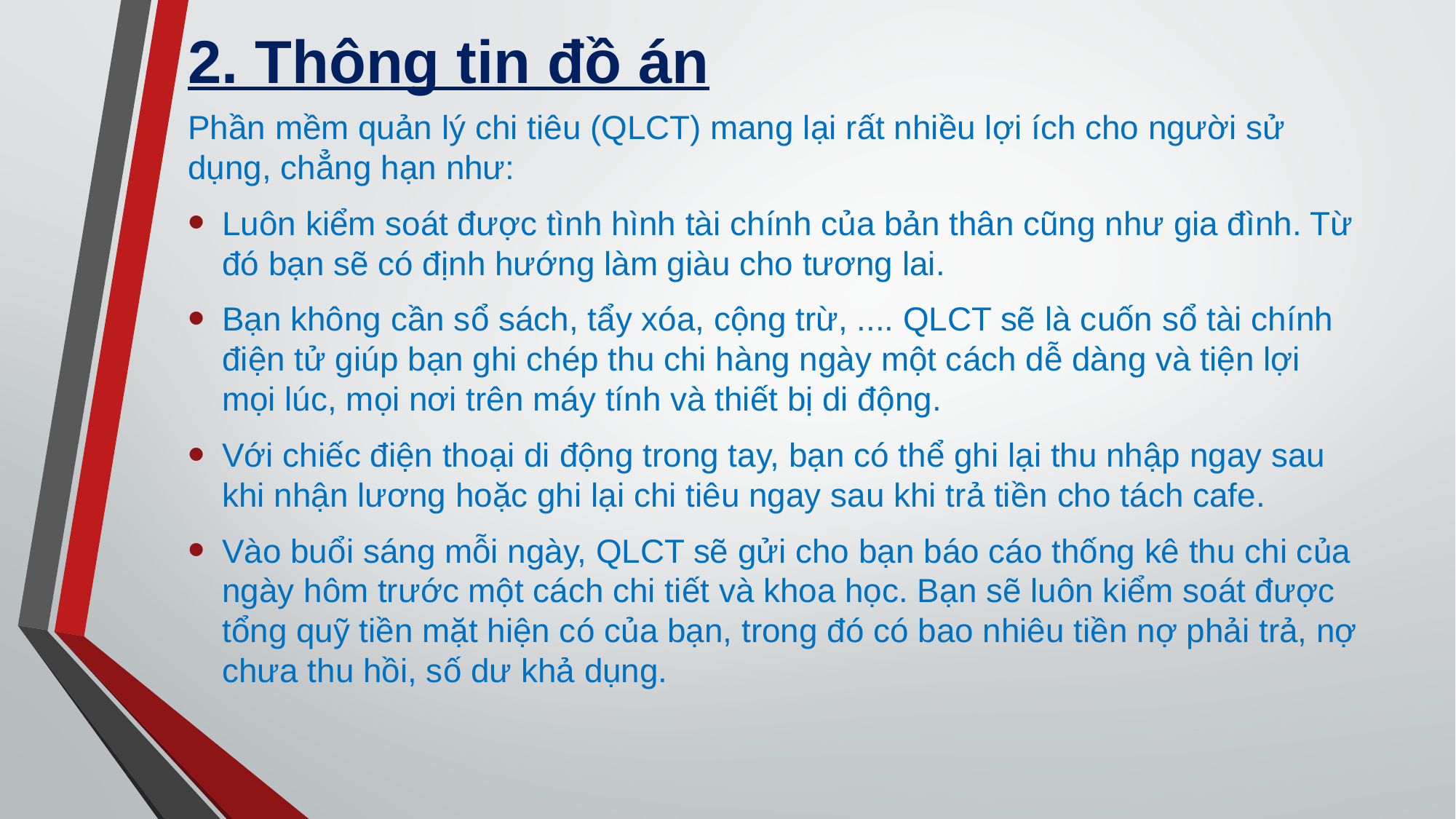

2. Thông tin đồ án
Phần mềm quản lý chi tiêu (QLCT) mang lại rất nhiều lợi ích cho người sử dụng, chẳng hạn như:
Luôn kiểm soát được tình hình tài chính của bản thân cũng như gia đình. Từ đó bạn sẽ có định hướng làm giàu cho tương lai.
Bạn không cần sổ sách, tẩy xóa, cộng trừ, .... QLCT sẽ là cuốn sổ tài chính điện tử giúp bạn ghi chép thu chi hàng ngày một cách dễ dàng và tiện lợi mọi lúc, mọi nơi trên máy tính và thiết bị di động.
Với chiếc điện thoại di động trong tay, bạn có thể ghi lại thu nhập ngay sau khi nhận lương hoặc ghi lại chi tiêu ngay sau khi trả tiền cho tách cafe.
Vào buổi sáng mỗi ngày, QLCT sẽ gửi cho bạn báo cáo thống kê thu chi của ngày hôm trước một cách chi tiết và khoa học. Bạn sẽ luôn kiểm soát được tổng quỹ tiền mặt hiện có của bạn, trong đó có bao nhiêu tiền nợ phải trả, nợ chưa thu hồi, số dư khả dụng.